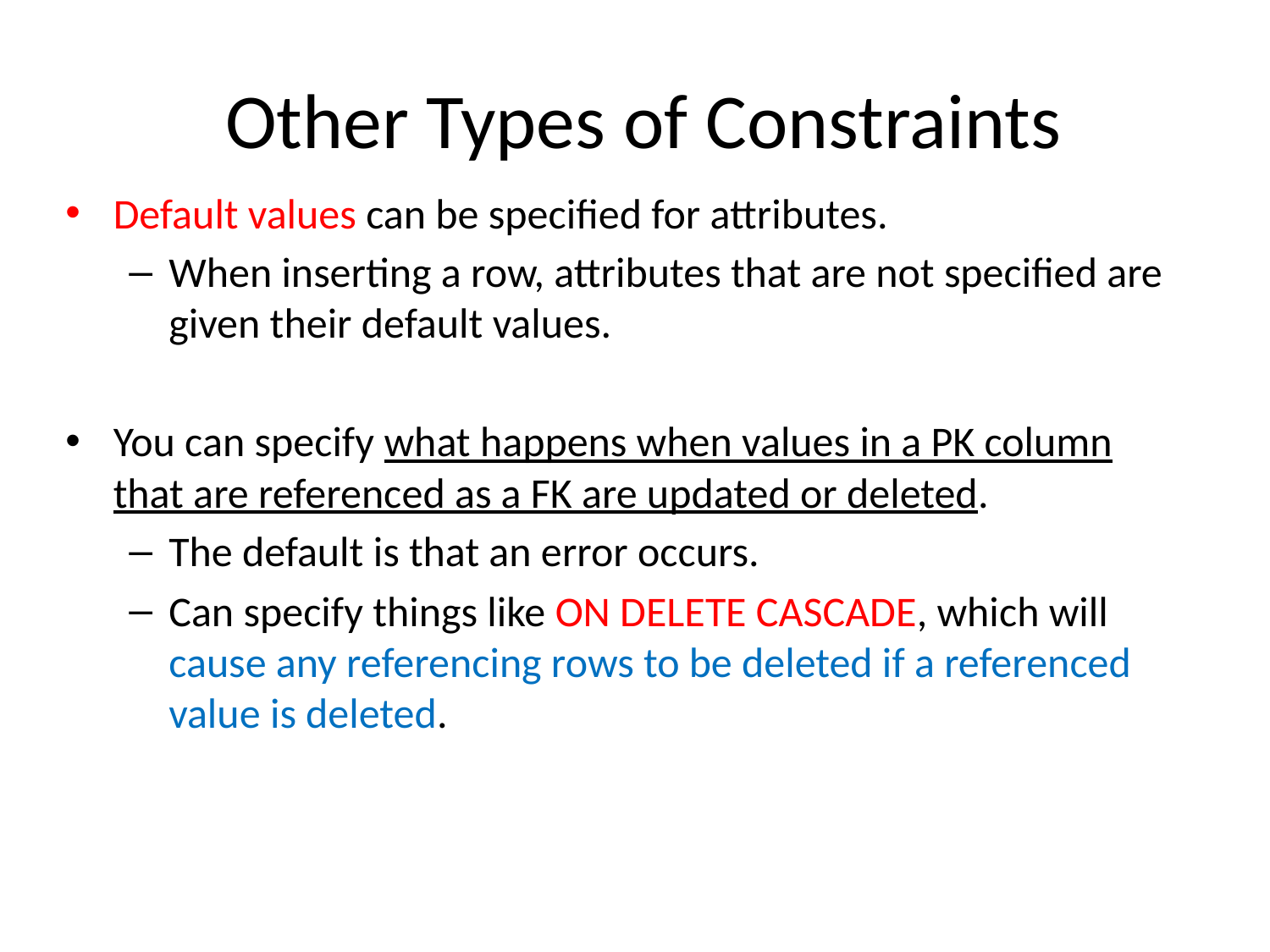

# Other Types of Constraints
Default values can be specified for attributes.
When inserting a row, attributes that are not specified are given their default values.

You can specify what happens when values in a PK column that are referenced as a FK are updated or deleted.
The default is that an error occurs.
Can specify things like ON DELETE CASCADE, which will cause any referencing rows to be deleted if a referenced value is deleted.